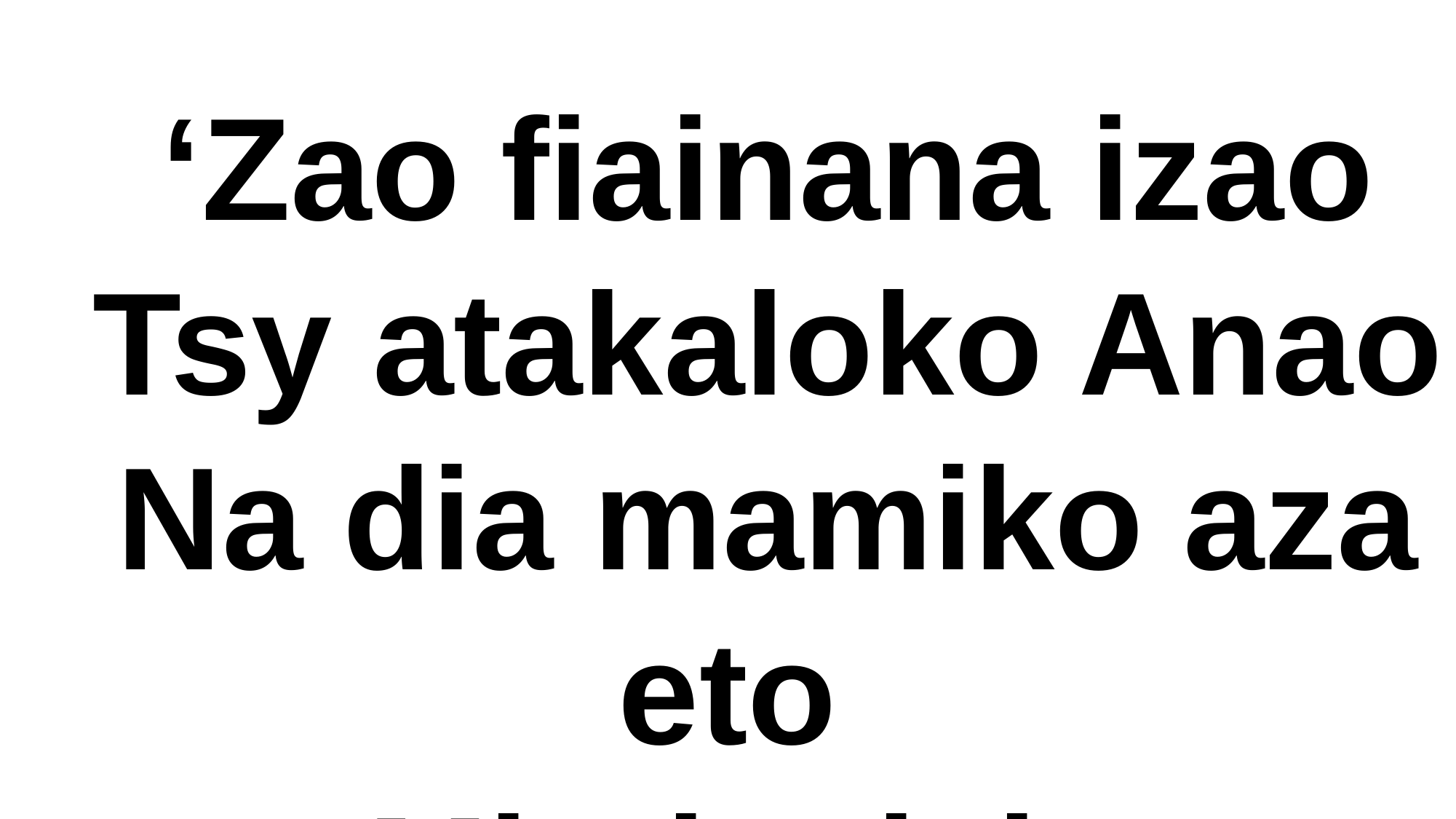

‘Zao fiainana izao
  Tsy atakaloko Anao
  Na dia mamiko aza eto
  Mbola tiako Hianao.